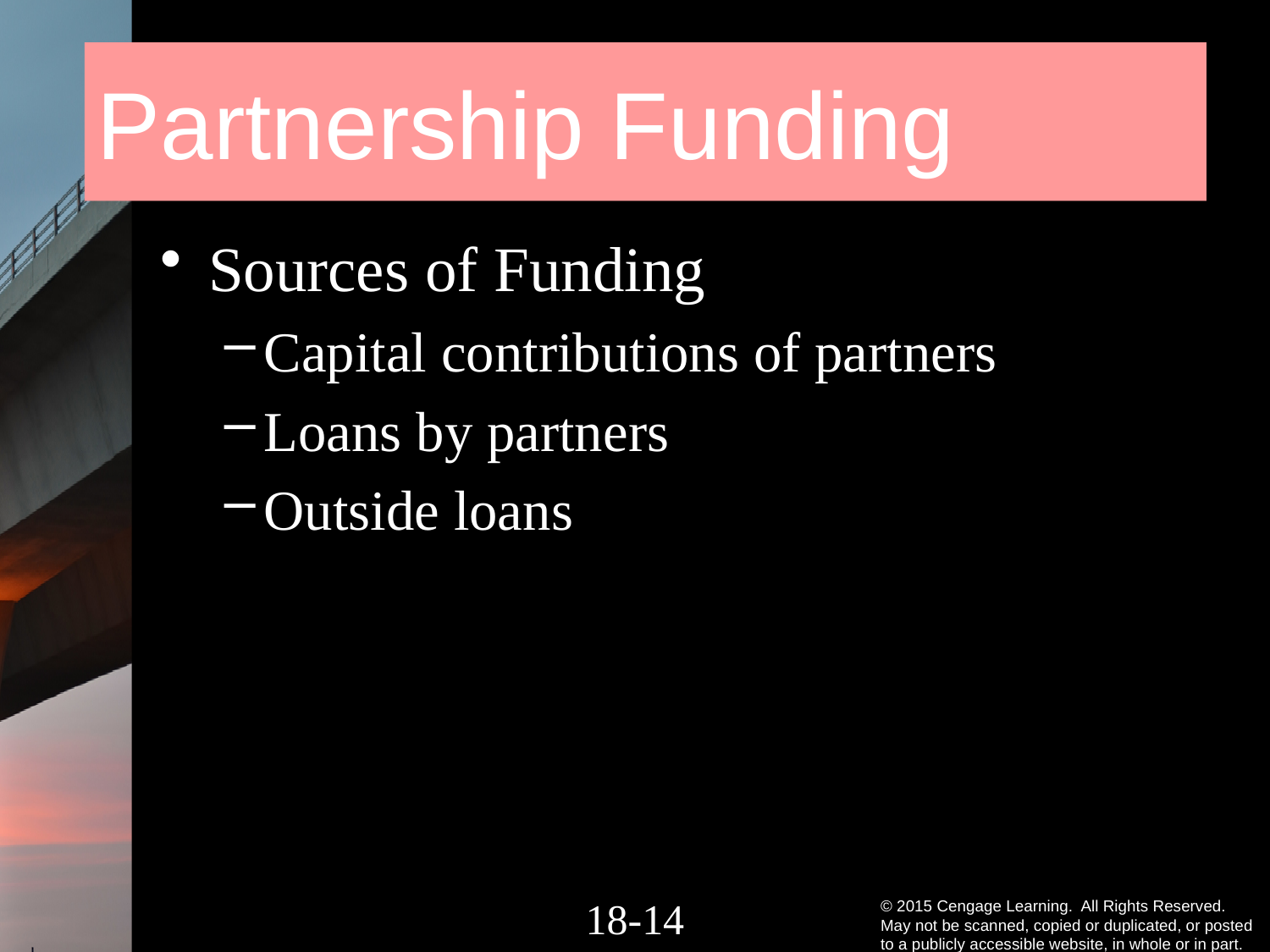

# Partnership Funding
Sources of Funding
Capital contributions of partners
Loans by partners
Outside loans
18-14